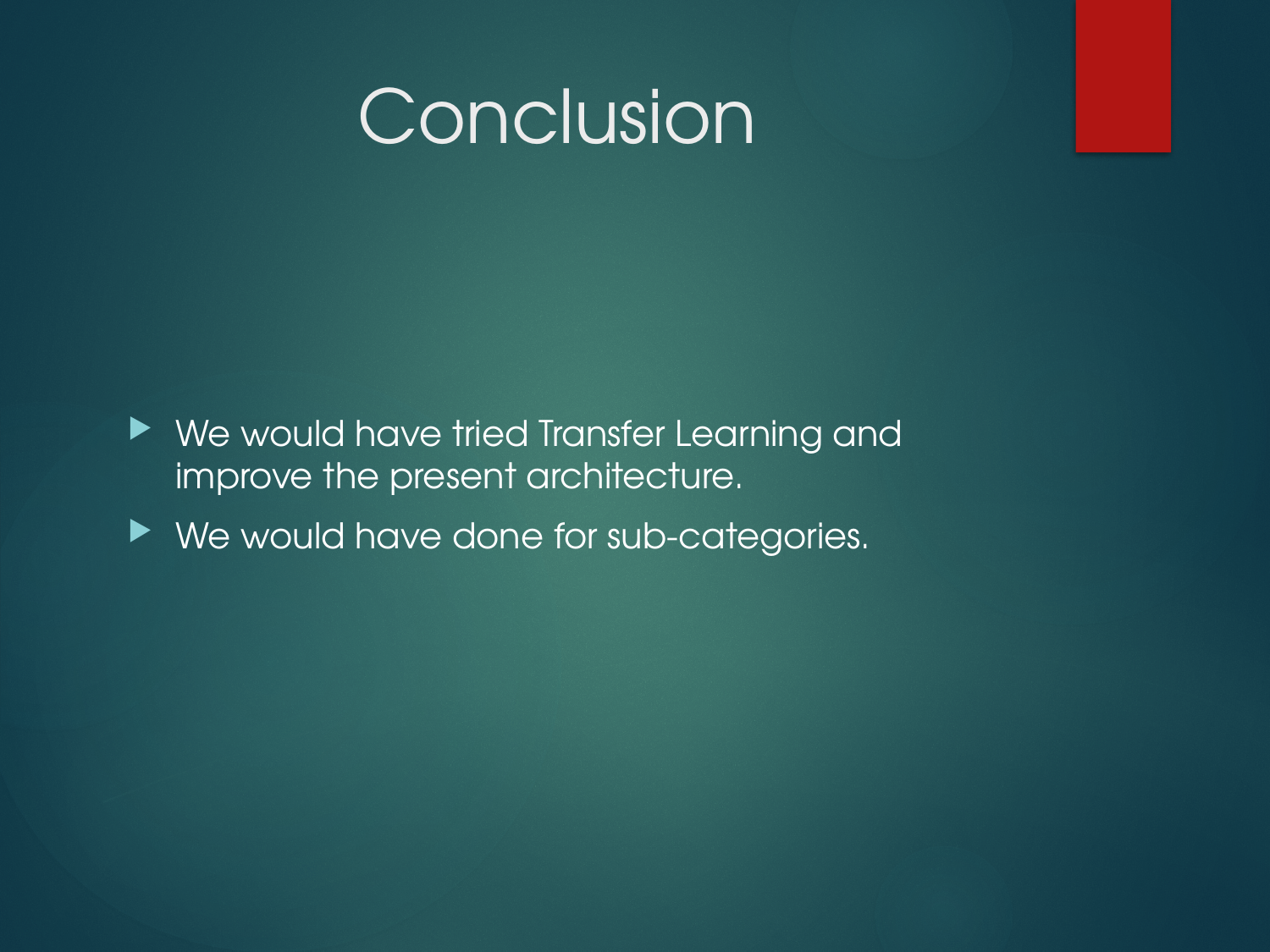

# Conclusion

We would have tried Transfer Learning and improve the present architecture.
We would have done for sub-categories.